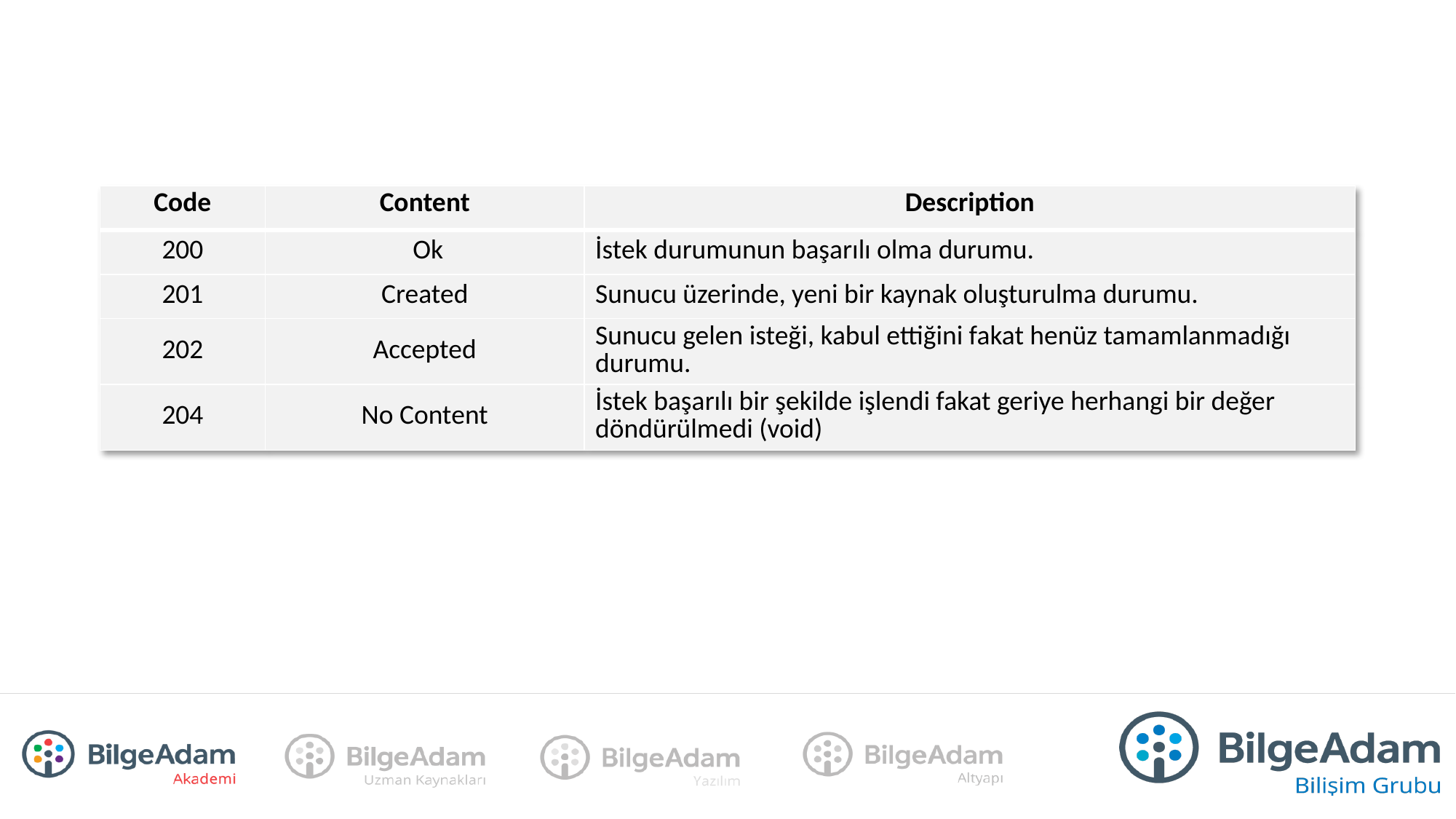

| Code | Content | Description |
| --- | --- | --- |
| 200 | Ok | İstek durumunun başarılı olma durumu. |
| 201 | Created | Sunucu üzerinde, yeni bir kaynak oluşturulma durumu. |
| 202 | Accepted | Sunucu gelen isteği, kabul ettiğini fakat henüz tamamlanmadığı durumu. |
| 204 | No Content | İstek başarılı bir şekilde işlendi fakat geriye herhangi bir değer döndürülmedi (void) |